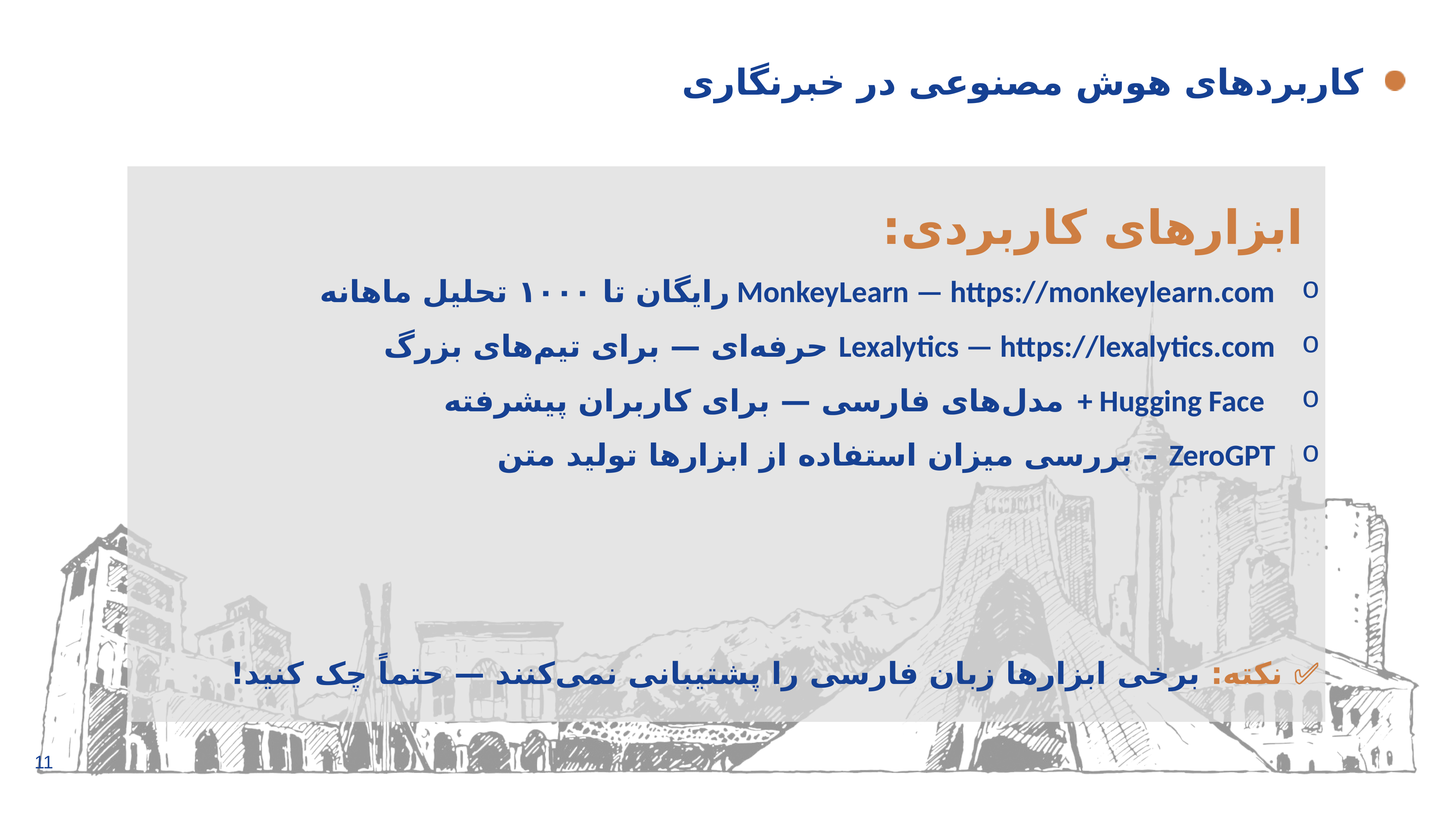

# کاربردهای هوش مصنوعی در خبرنگاری
🛠️ ابزارهای کاربردی:
MonkeyLearn — https://monkeylearn.com رایگان تا ۱۰۰۰ تحلیل ماهانه
Lexalytics — https://lexalytics.com حرفه‌ای — برای تیم‌های بزرگ
 Hugging Face +  مدل‌های فارسی — برای کاربران پیشرفته
ZeroGPT – بررسی میزان استفاده از ابزارها تولید متن

✅ نکته: برخی ابزارها زبان فارسی را پشتیبانی نمی‌کنند — حتماً چک کنید!
11